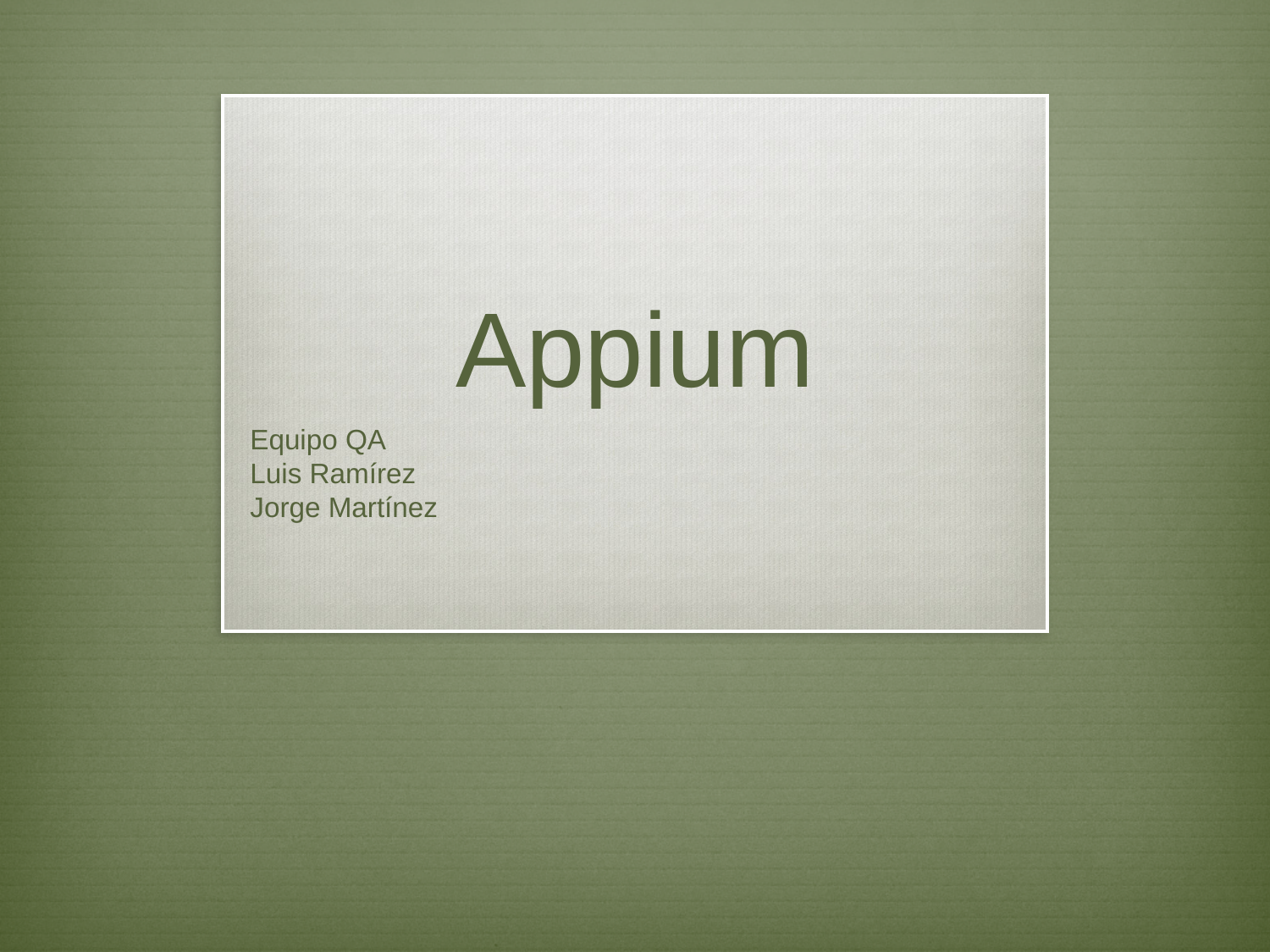

# Appium
Equipo QA
Luis Ramírez
Jorge Martínez